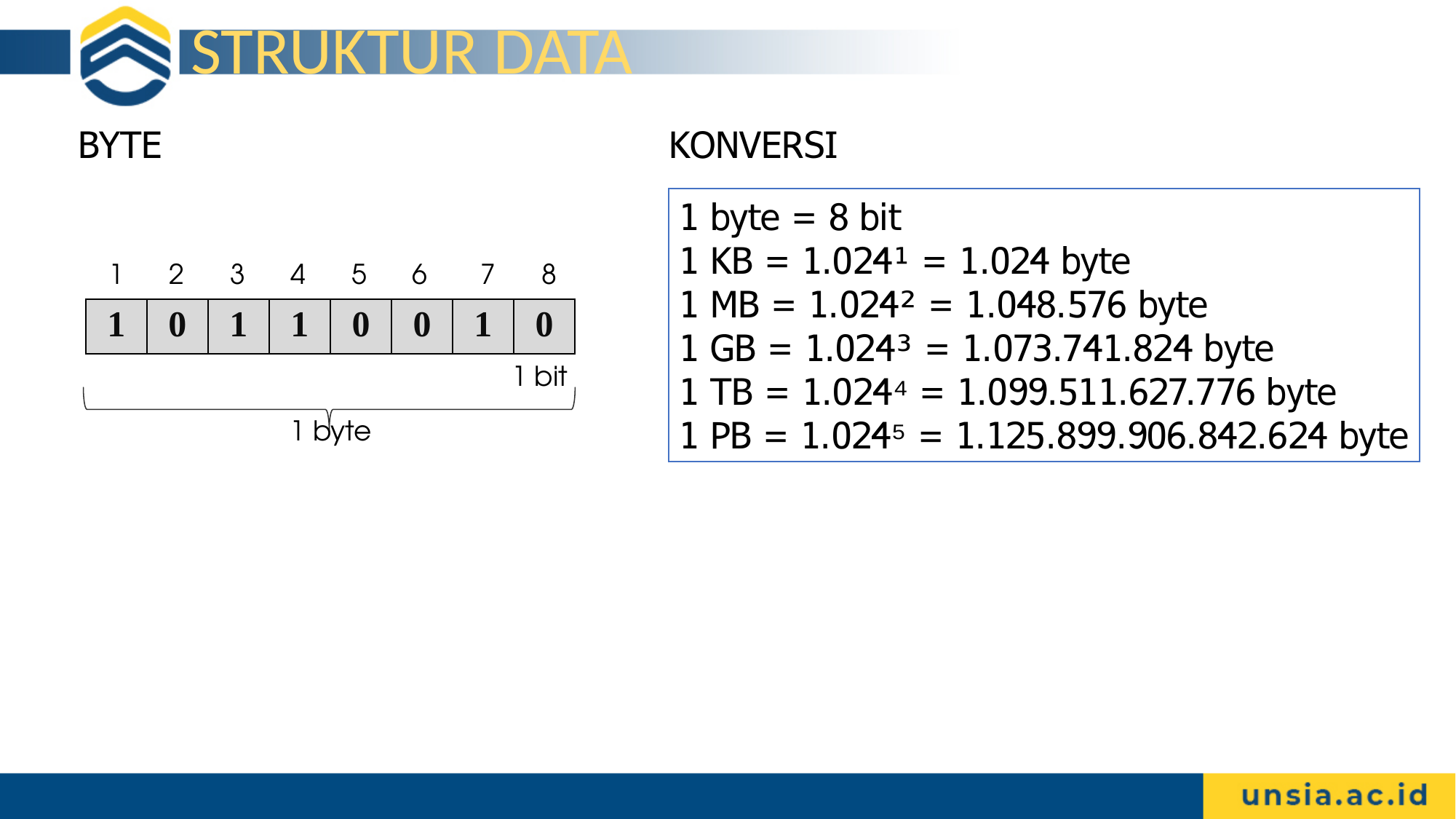

# STRUKTUR DATA
BYTE					    KONVERSI

1 byte = 8 bit
1 KB = 1.024¹ = 1.024 byte
1 MB = 1.024² = 1.048.576 byte
1 GB = 1.024³ = 1.073.741.824 byte
1 TB = 1.024⁴ = 1.099.511.627.776 byte
1 PB = 1.024⁵ = 1.125.899.906.842.624 byte
1      2      3      4      5      6       7      8
| 1 | 0 | 1 | 1 | 0 | 0 | 1 | 0 |
| --- | --- | --- | --- | --- | --- | --- | --- |
1 bit
1 byte